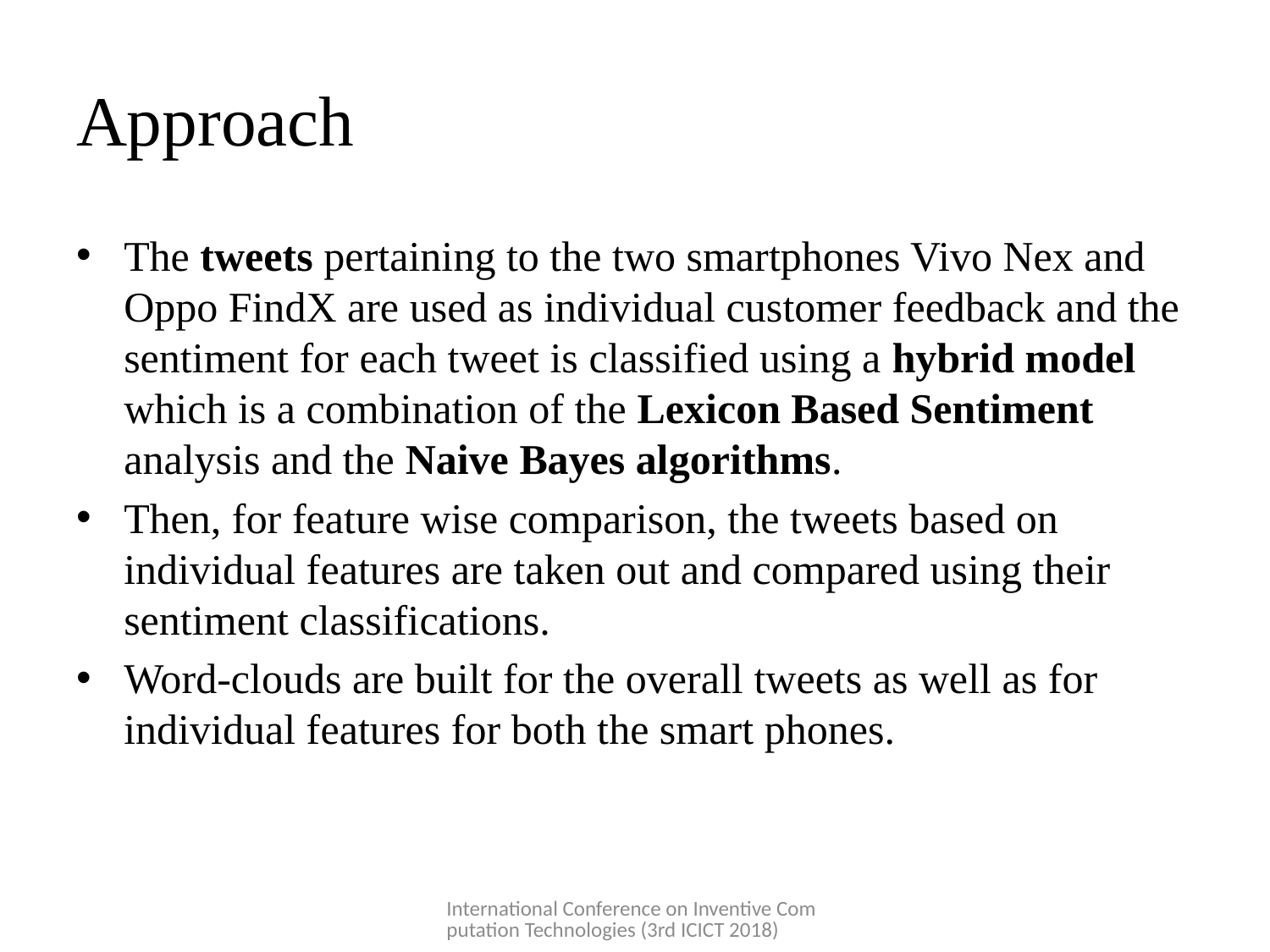

# Approach
The tweets pertaining to the two smartphones Vivo Nex and Oppo FindX are used as individual customer feedback and the sentiment for each tweet is classified using a hybrid model which is a combination of the Lexicon Based Sentiment analysis and the Naive Bayes algorithms.
Then, for feature wise comparison, the tweets based on individual features are taken out and compared using their sentiment classifications.
Word-clouds are built for the overall tweets as well as for individual features for both the smart phones.
International Conference on Inventive Computation Technologies (3rd ICICT 2018)